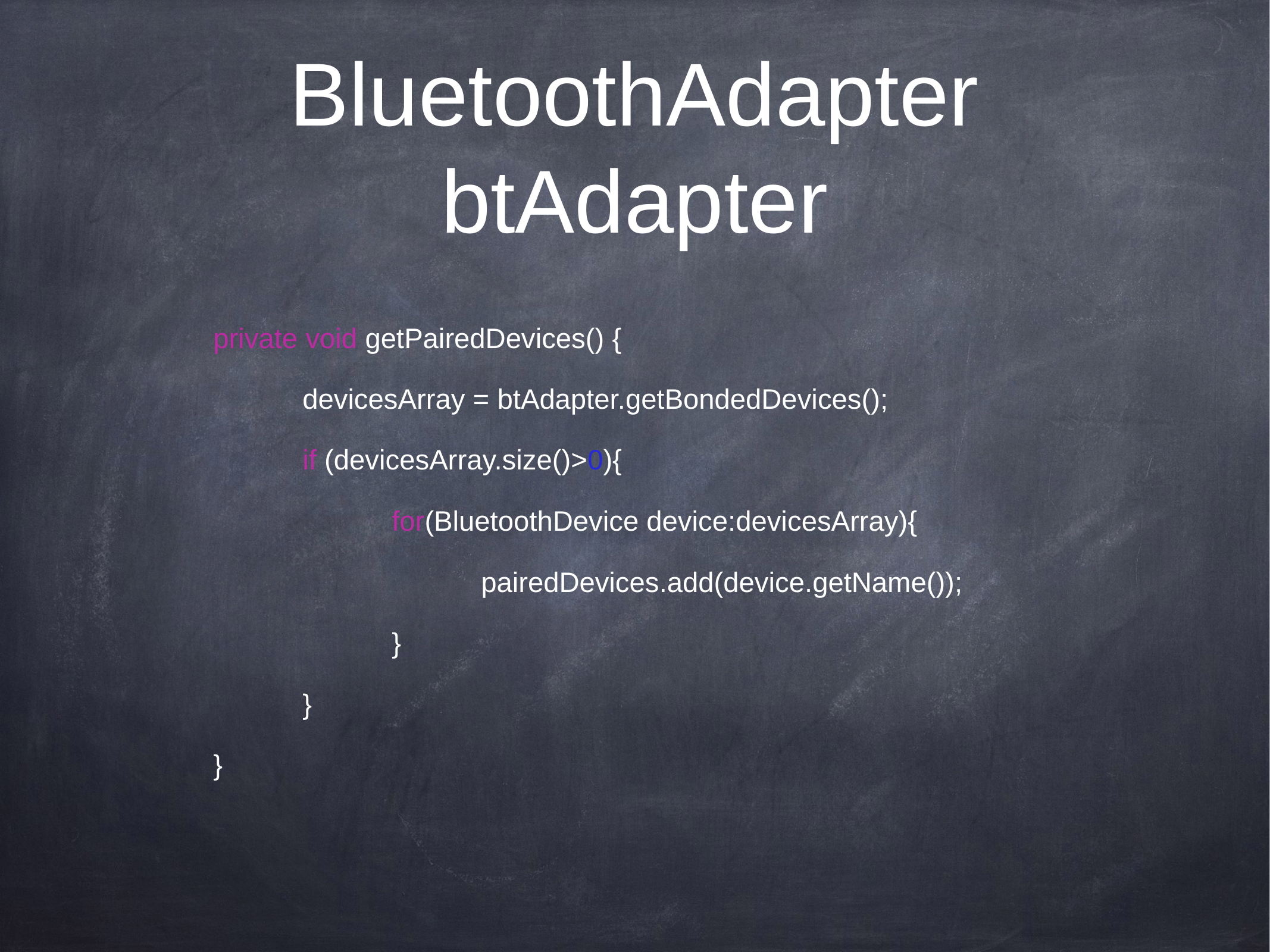

# BluetoothAdapter btAdapter
	private void getPairedDevices() {
		devicesArray = btAdapter.getBondedDevices();
		if (devicesArray.size()>0){
			for(BluetoothDevice device:devicesArray){
				pairedDevices.add(device.getName());
			}
		}
	}